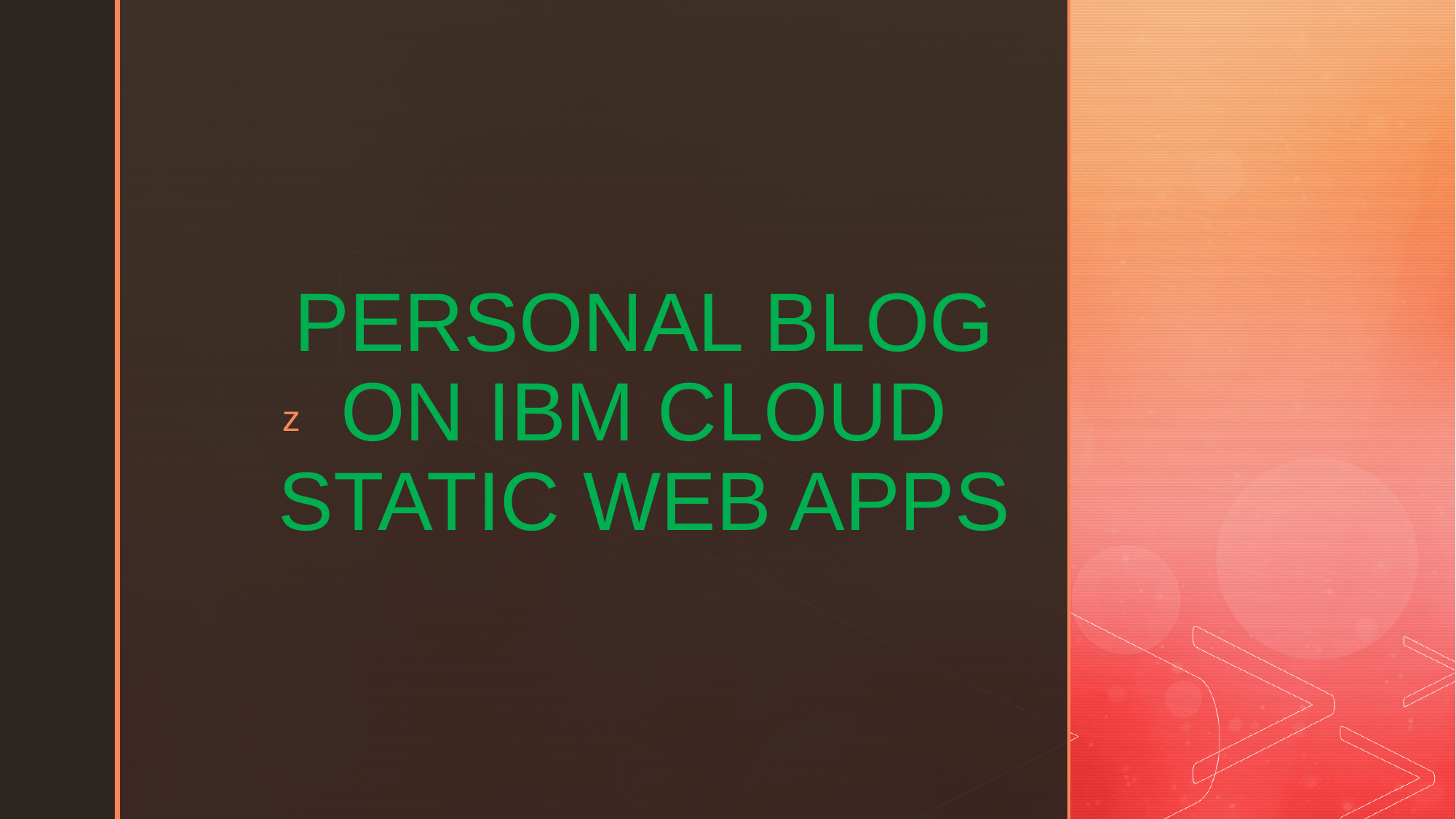

# PERSONAL BLOG ON IBM CLOUD STATIC WEB APPS